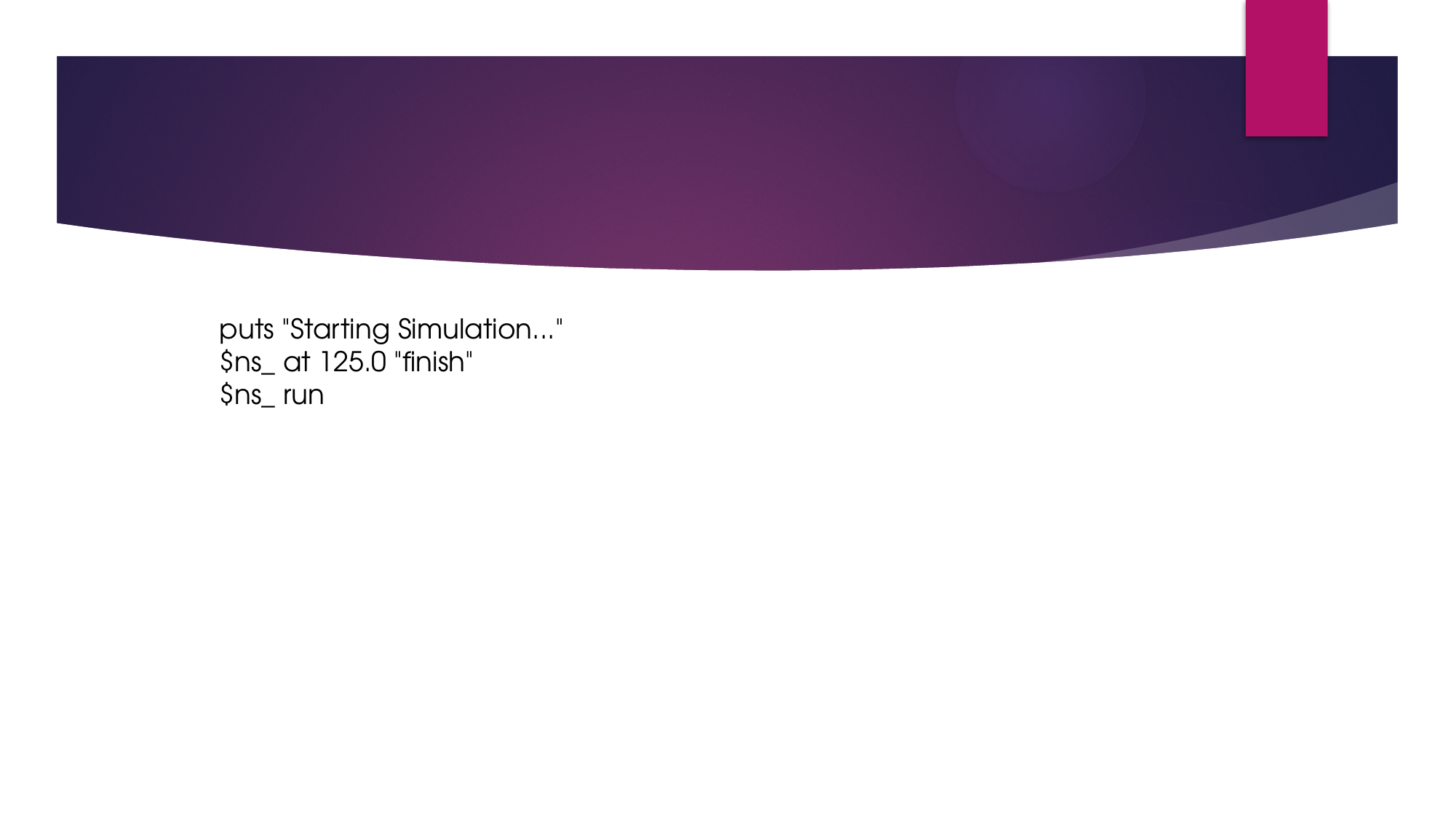

#
puts "Starting Simulation..."
$ns_ at 125.0 "finish"
$ns_ run